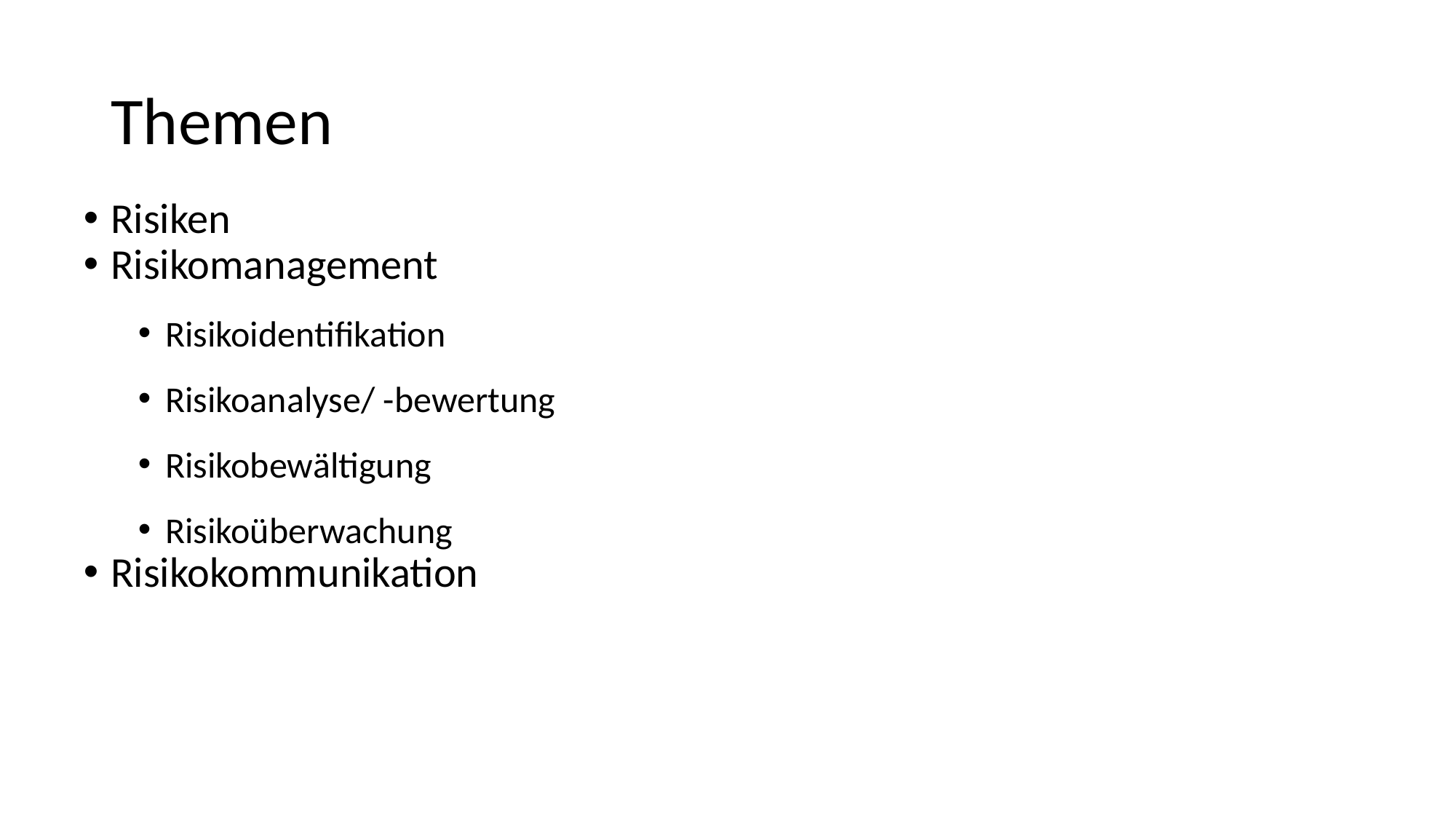

Themen
Risiken
Risikomanagement
Risikoidentifikation
Risikoanalyse/ -bewertung
Risikobewältigung
Risikoüberwachung
Risikokommunikation